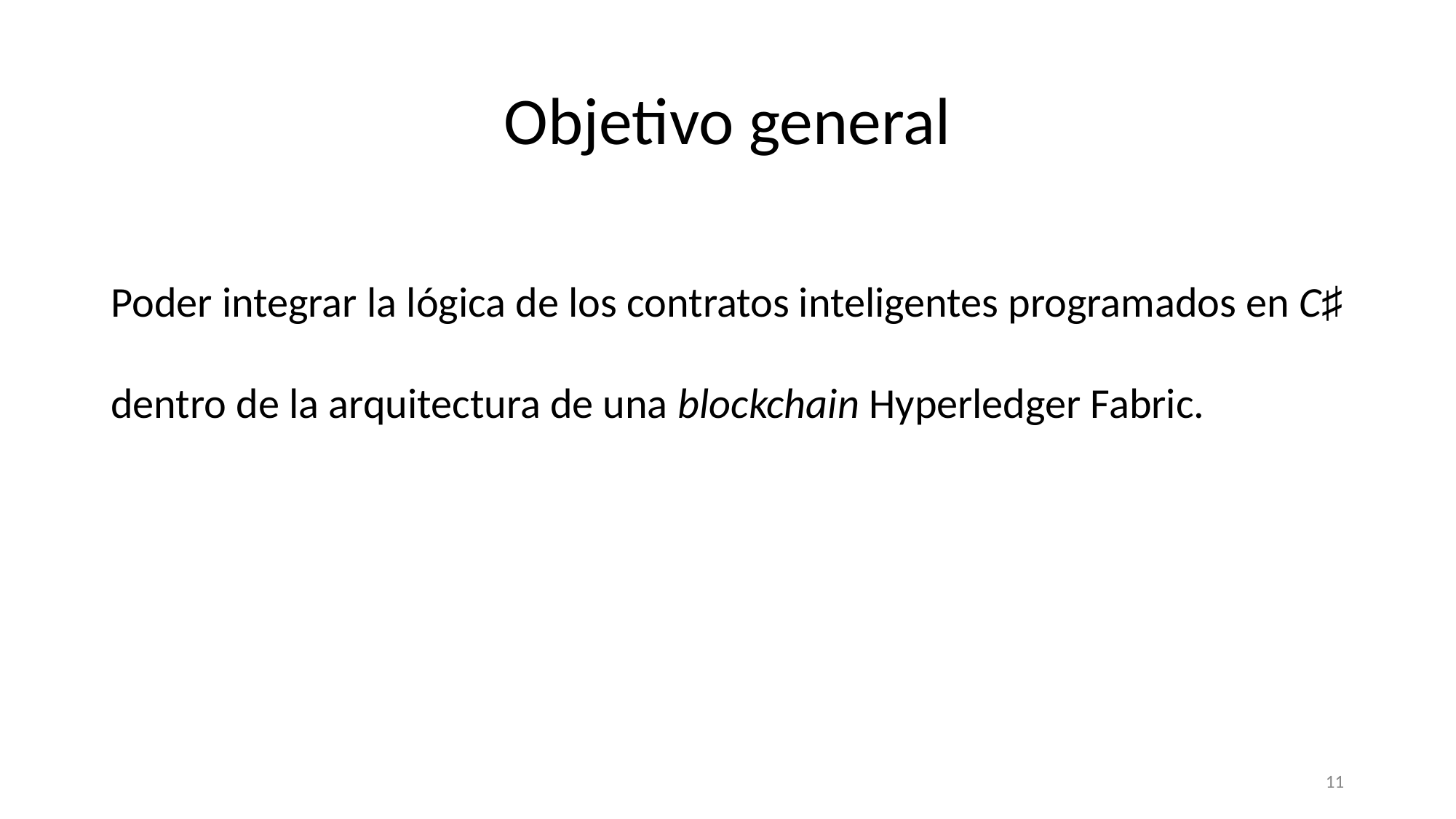

# Objetivo general
Poder integrar la lógica de los contratos inteligentes programados en C♯ dentro de la arquitectura de una blockchain Hyperledger Fabric.
11